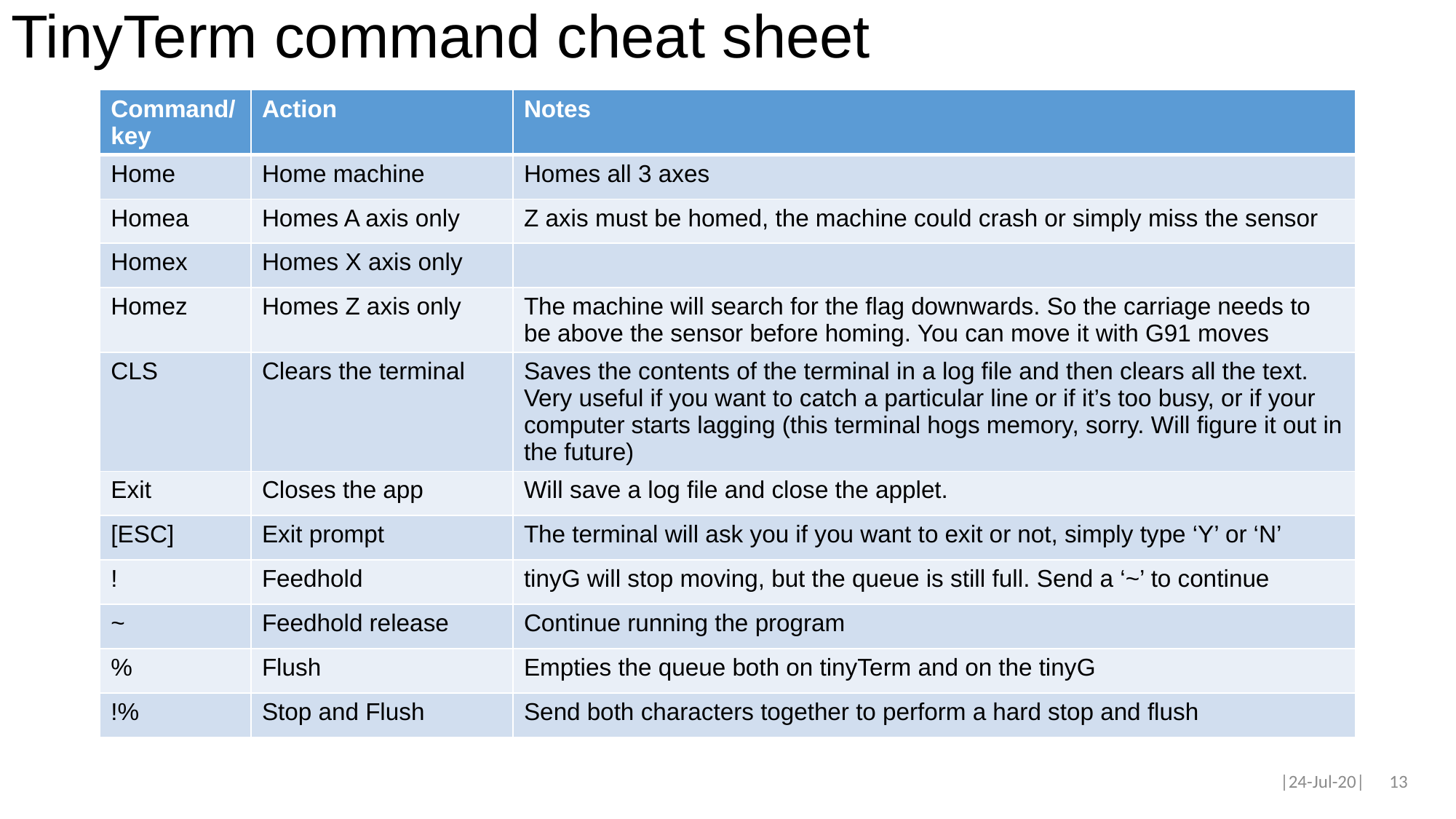

# TinyTerm command cheat sheet
| Command/ key | Action | Notes |
| --- | --- | --- |
| Home | Home machine | Homes all 3 axes |
| Homea | Homes A axis only | Z axis must be homed, the machine could crash or simply miss the sensor |
| Homex | Homes X axis only |  |
| Homez | Homes Z axis only | The machine will search for the flag downwards. So the carriage needs to be above the sensor before homing. You can move it with G91 moves |
| CLS | Clears the terminal | Saves the contents of the terminal in a log file and then clears all the text. Very useful if you want to catch a particular line or if it’s too busy, or if your computer starts lagging (this terminal hogs memory, sorry. Will figure it out in the future) |
| Exit | Closes the app | Will save a log file and close the applet. |
| [ESC] | Exit prompt | The terminal will ask you if you want to exit or not, simply type ‘Y’ or ‘N’ |
| ! | Feedhold | tinyG will stop moving, but the queue is still full. Send a ‘~’ to continue |
| ~ | Feedhold release | Continue running the program |
| % | Flush | Empties the queue both on tinyTerm and on the tinyG |
| !% | Stop and Flush | Send both characters together to perform a hard stop and flush |